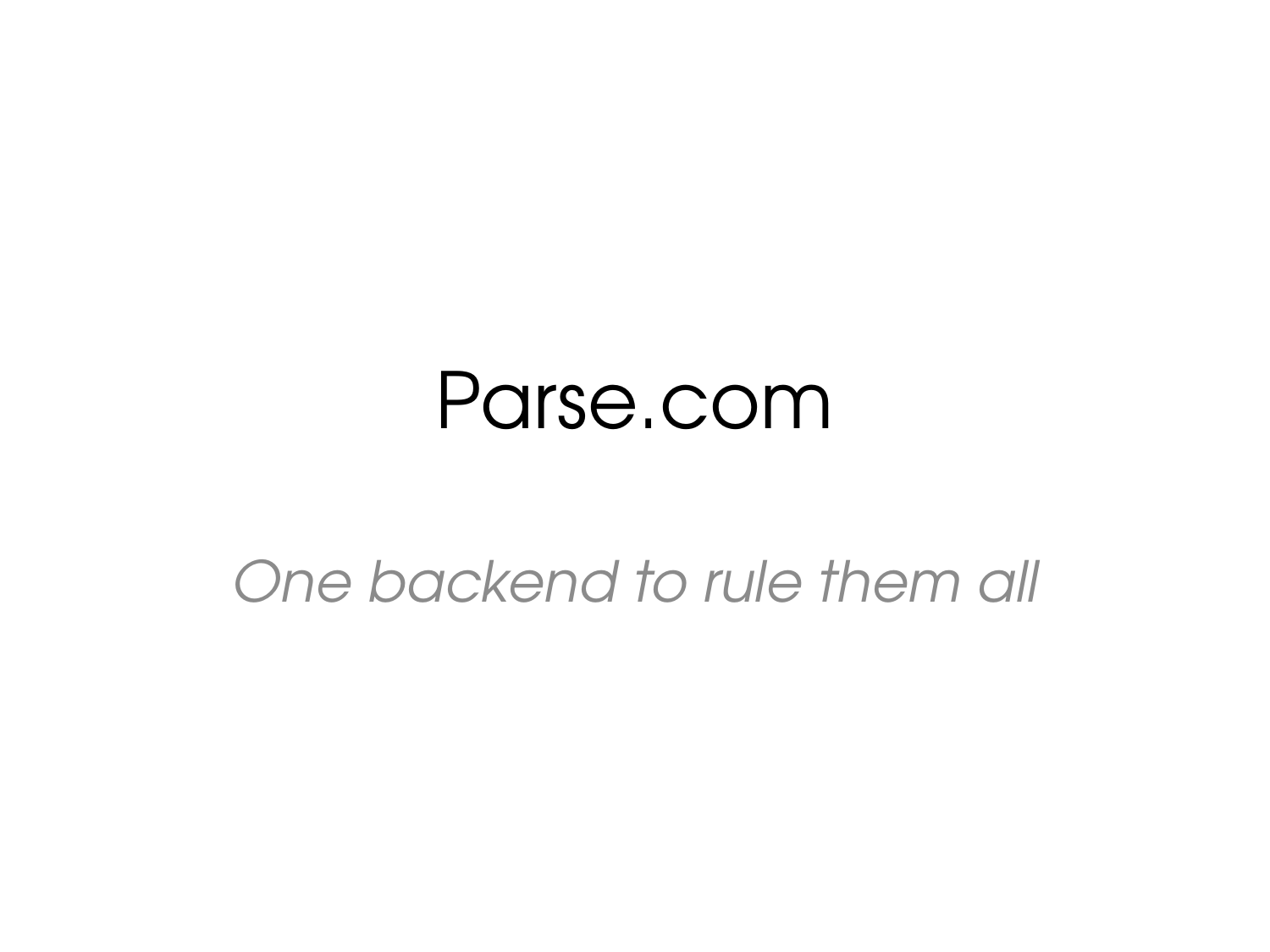

# Parse.com
One backend to rule them all